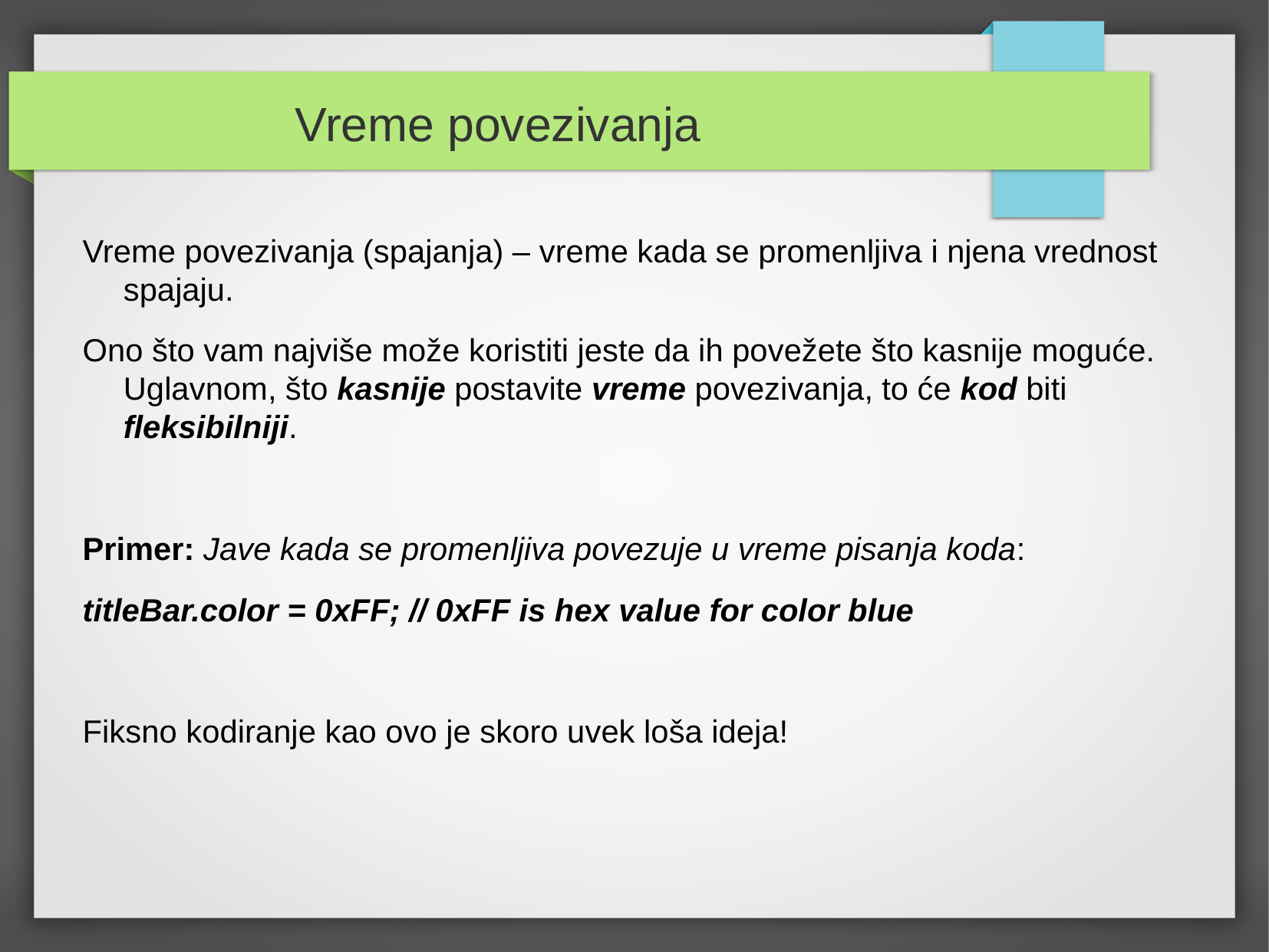

Vreme povezivanja
Vreme povezivanja (spajanja) – vreme kada se promenljiva i njena vrednost spajaju.
Ono što vam najviše može koristiti jeste da ih povežete što kasnije moguće. Uglavnom, što kasnije postavite vreme povezivanja, to će kod biti fleksibilniji.

Primer: Jave kada se promenljiva povezuje u vreme pisanja koda:
titleBar.color = 0xFF; // 0xFF is hex value for color blue

Fiksno kodiranje kao ovo je skoro uvek loša ideja!